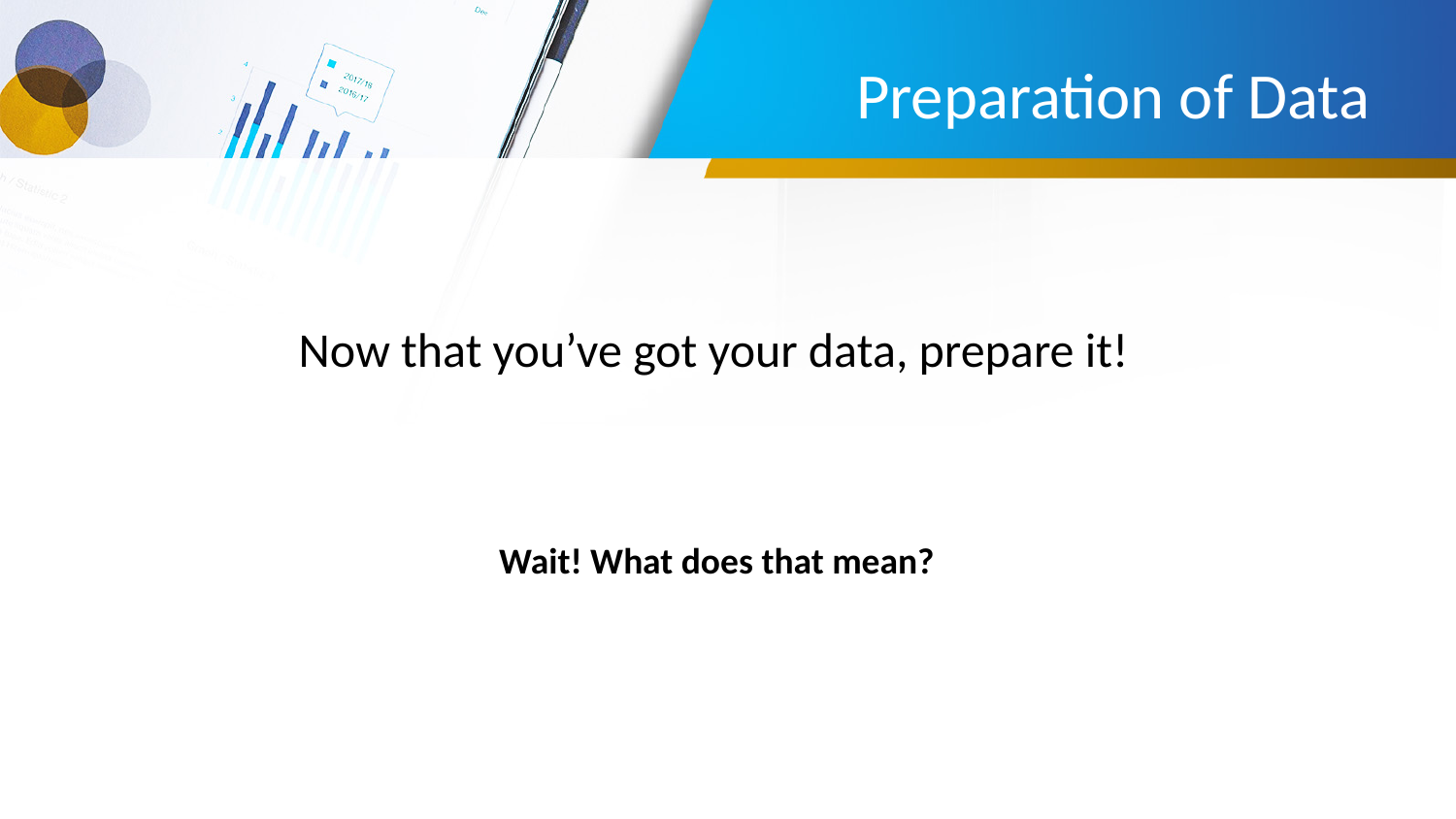

# Preparation of Data
Now that you’ve got your data, prepare it!
Wait! What does that mean?